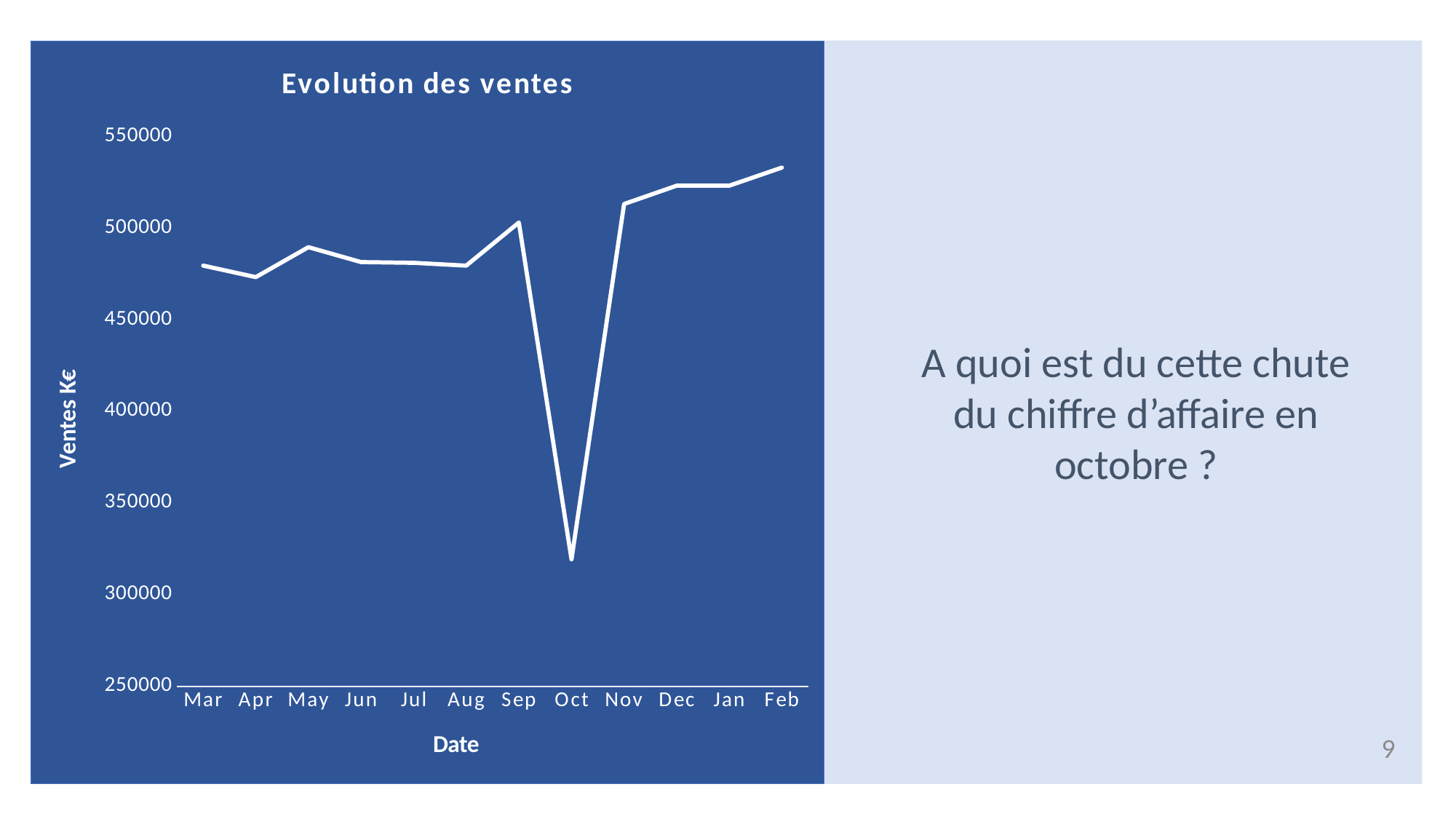

### Chart: Evolution des ventes

| Category | Série 1 |
|---|---|
| 44256 | 479407.0 |
| 44287 | 473129.0 |
| 44317 | 489453.0 |
| 44348 | 481332.0 |
| 44378 | 480941.0 |
| 44409 | 479401.0 |
| 44440 | 502899.0 |
| 44470 | 319234.0 |
| 44501 | 512996.0 |
| 44531 | 523012.0 |
| 44562 | 523008.0 |
| 44593 | 532857.0 |
A quoi est du cette chute du chiffre d’affaire en octobre ?
9